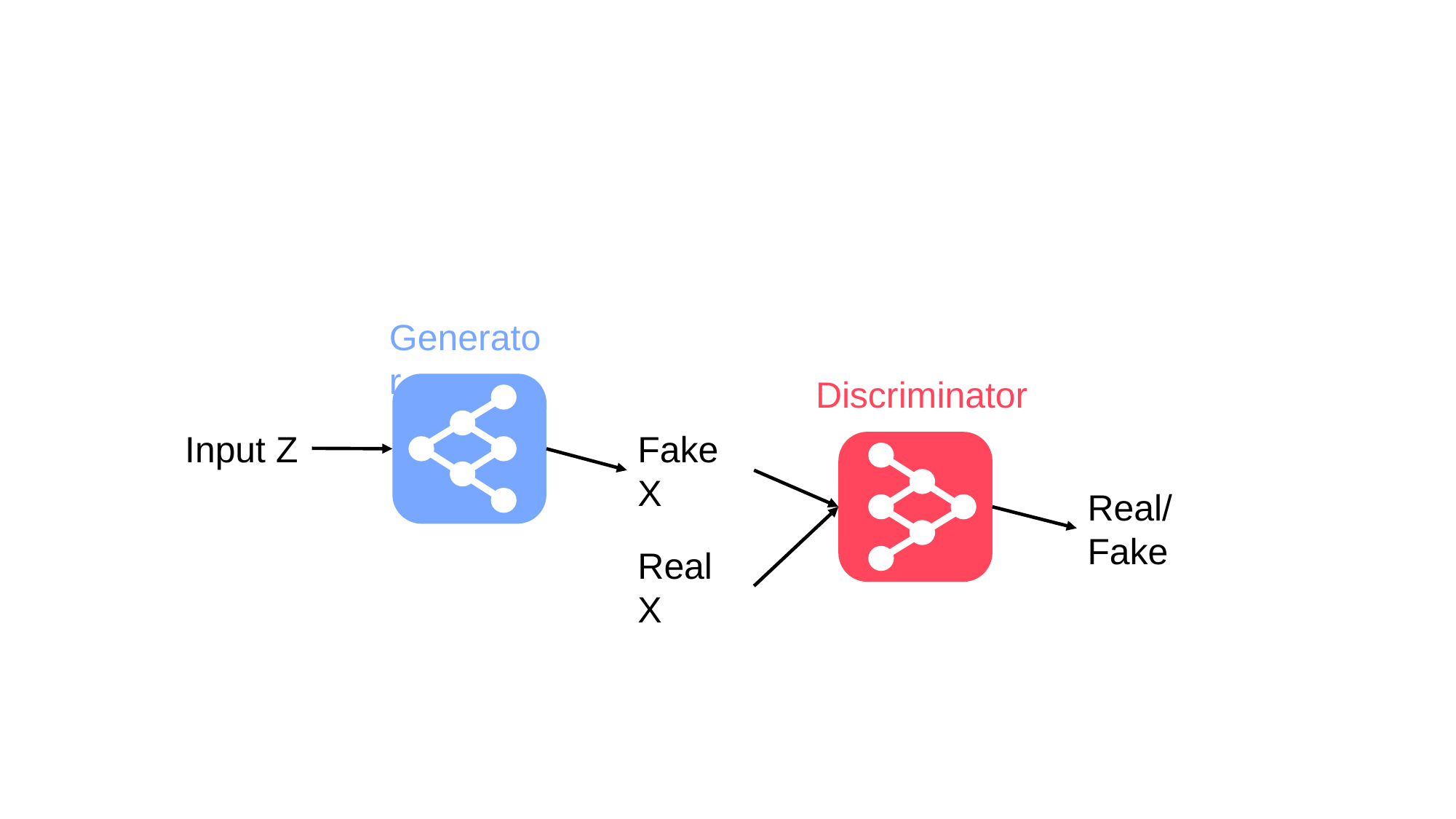

Generator

Discriminator

Input Z
Fake X
Real/Fake
Real X